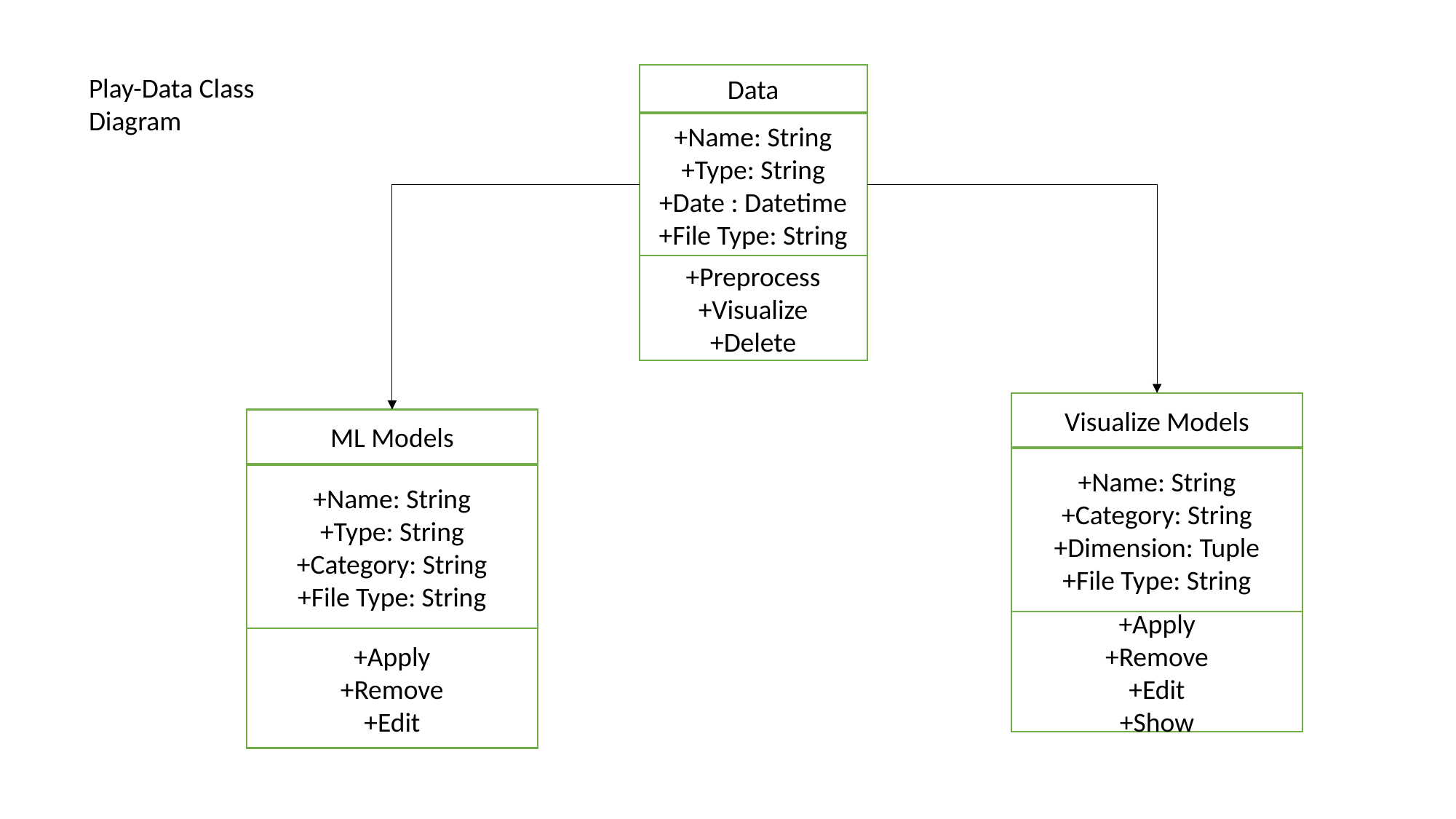

Play-Data Class Diagram
Data
+Name: String
+Type: String
+Date : Datetime
+File Type: String
+Preprocess
+Visualize
+Delete
Visualize Models
+Name: String
+Category: String
+Dimension: Tuple
+File Type: String
+Apply
+Remove
+Edit
+Show
ML Models
+Name: String
+Type: String
+Category: String
+File Type: String
+Apply
+Remove
+Edit